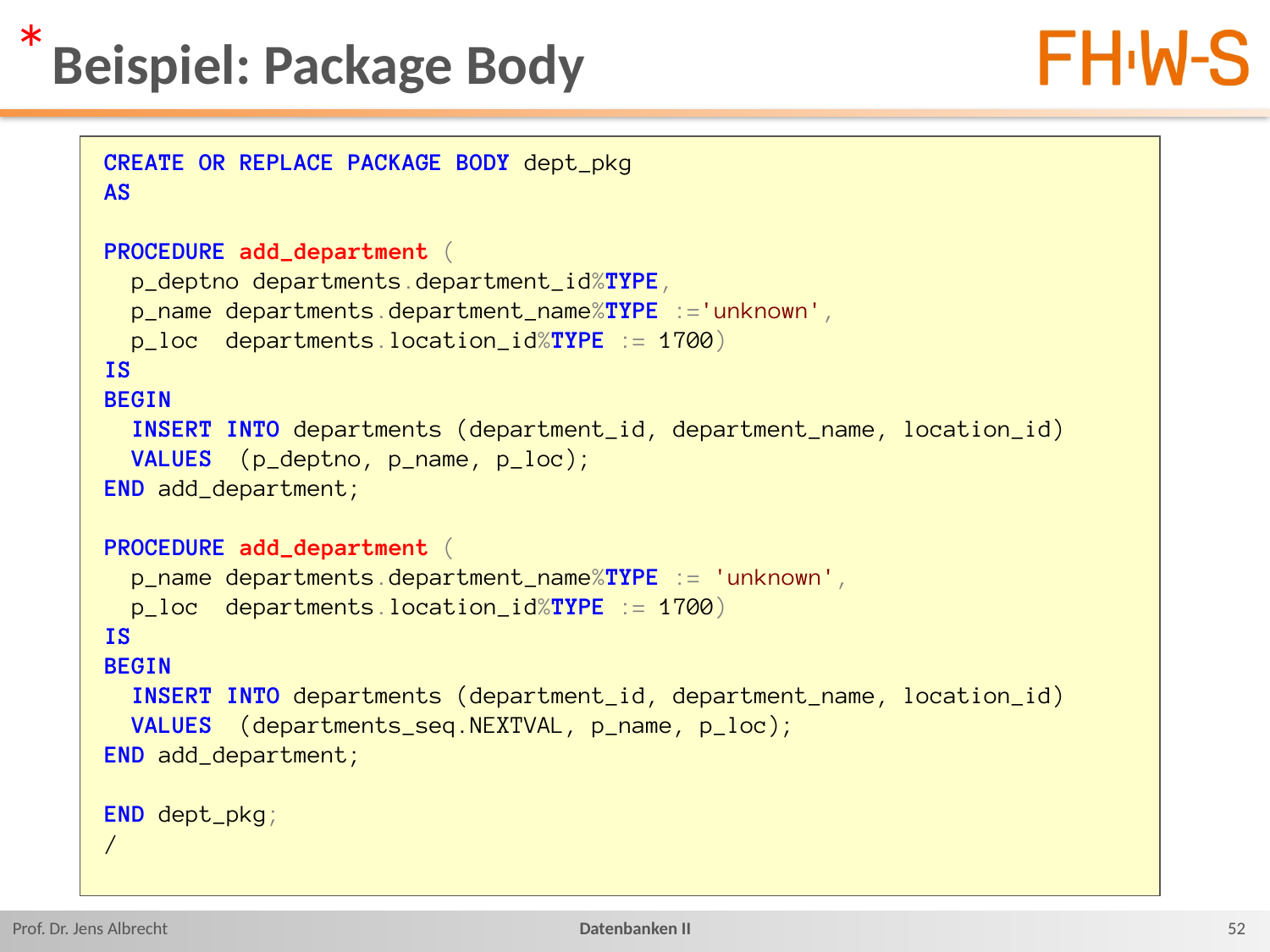

*
# Beispiel: Package Body
CREATE OR REPLACE PACKAGE BODY dept_pkg
AS

PROCEDURE add_department (
  p_deptno departments.department_id%TYPE,
  p_name departments.department_name%TYPE :='unknown',
  p_loc  departments.location_id%TYPE := 1700)
IS
BEGIN
  INSERT INTO departments (department_id, department_name, location_id)
  VALUES  (p_deptno, p_name, p_loc);
END add_department;

PROCEDURE add_department (
  p_name departments.department_name%TYPE := 'unknown',
  p_loc  departments.location_id%TYPE := 1700)
IS
BEGIN
  INSERT INTO departments (department_id, department_name, location_id)
  VALUES  (departments_seq.NEXTVAL, p_name, p_loc);
END add_department;

END dept_pkg;
/